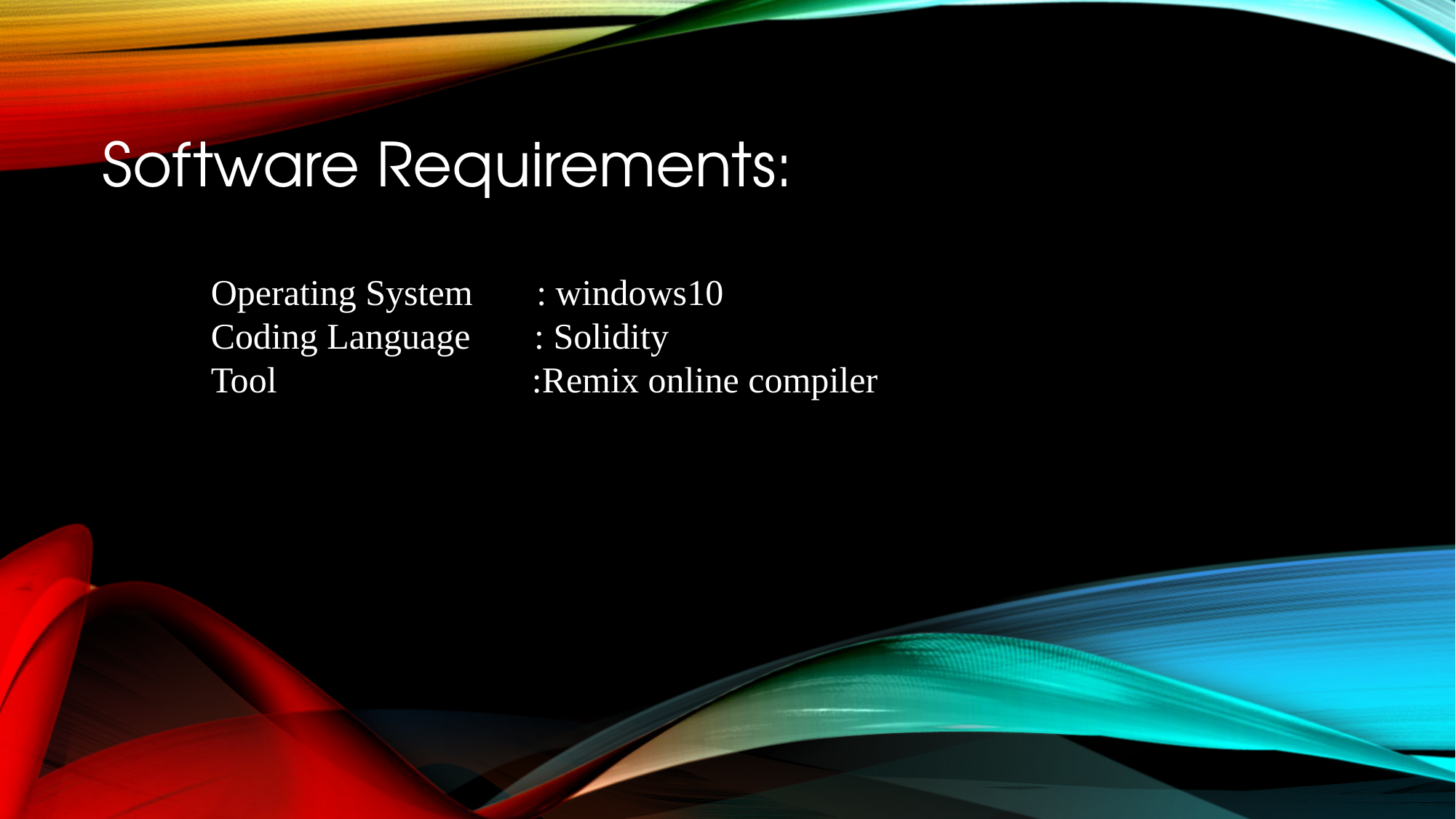

# Software Requirements:
Operating System       : windows10
Coding Language       : Solidity
Tool                            :Remix online compiler